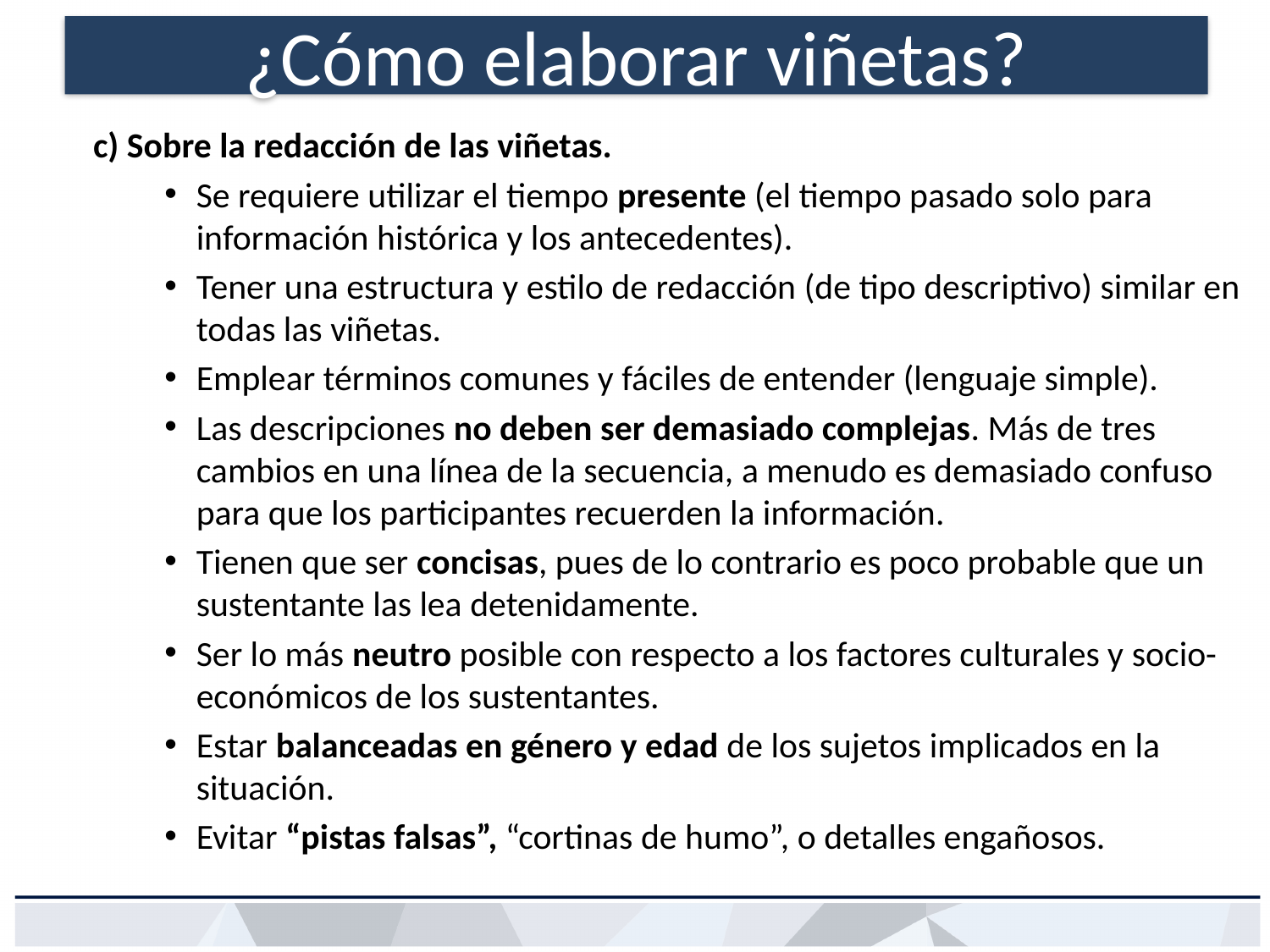

# ¿Cómo elaborar viñetas?
c) Sobre la redacción de las viñetas.
Se requiere utilizar el tiempo presente (el tiempo pasado solo para información histórica y los antecedentes).
Tener una estructura y estilo de redacción (de tipo descriptivo) similar en todas las viñetas.
Emplear términos comunes y fáciles de entender (lenguaje simple).
Las descripciones no deben ser demasiado complejas. Más de tres cambios en una línea de la secuencia, a menudo es demasiado confuso para que los participantes recuerden la información.
Tienen que ser concisas, pues de lo contrario es poco probable que un sustentante las lea detenidamente.
Ser lo más neutro posible con respecto a los factores culturales y socio-económicos de los sustentantes.
Estar balanceadas en género y edad de los sujetos implicados en la situación.
Evitar “pistas falsas”, “cortinas de humo”, o detalles engañosos.